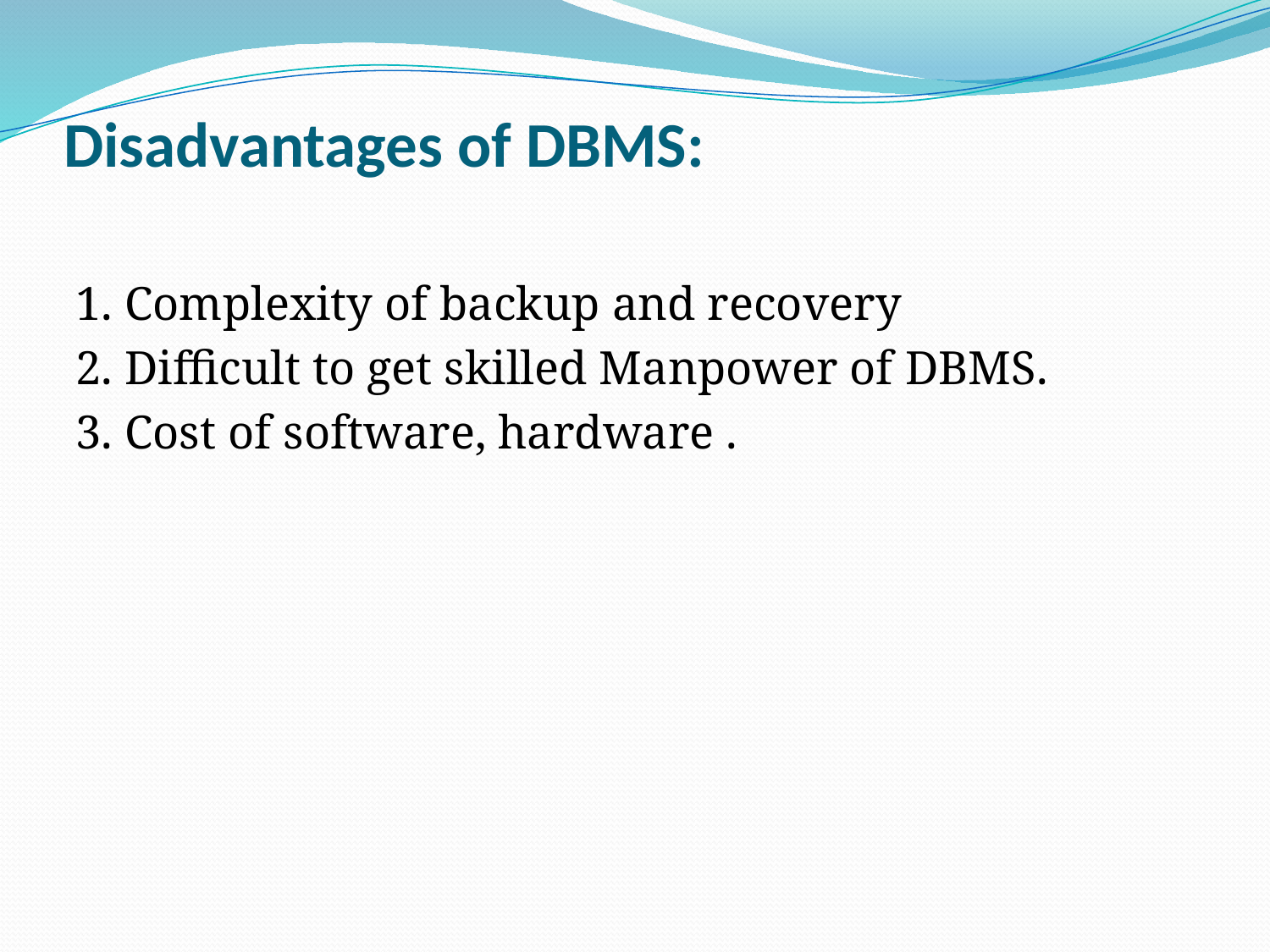

# Disadvantages of DBMS:
1. Complexity of backup and recovery
2. Difficult to get skilled Manpower of DBMS.
3. Cost of software, hardware .